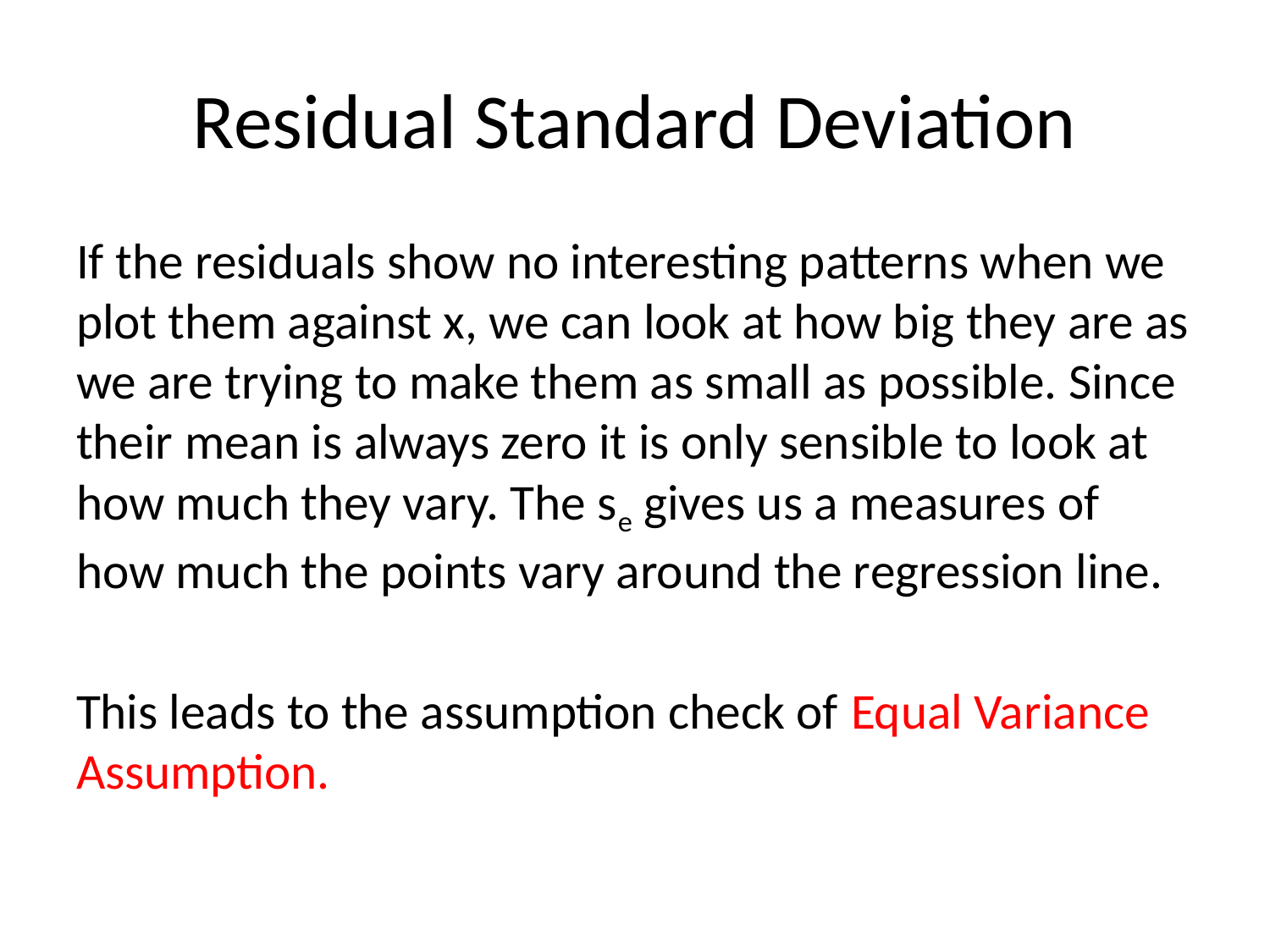

# Residual Standard Deviation
If the residuals show no interesting patterns when we plot them against x, we can look at how big they are as we are trying to make them as small as possible. Since their mean is always zero it is only sensible to look at how much they vary. The se gives us a measures of how much the points vary around the regression line.

This leads to the assumption check of Equal Variance Assumption.